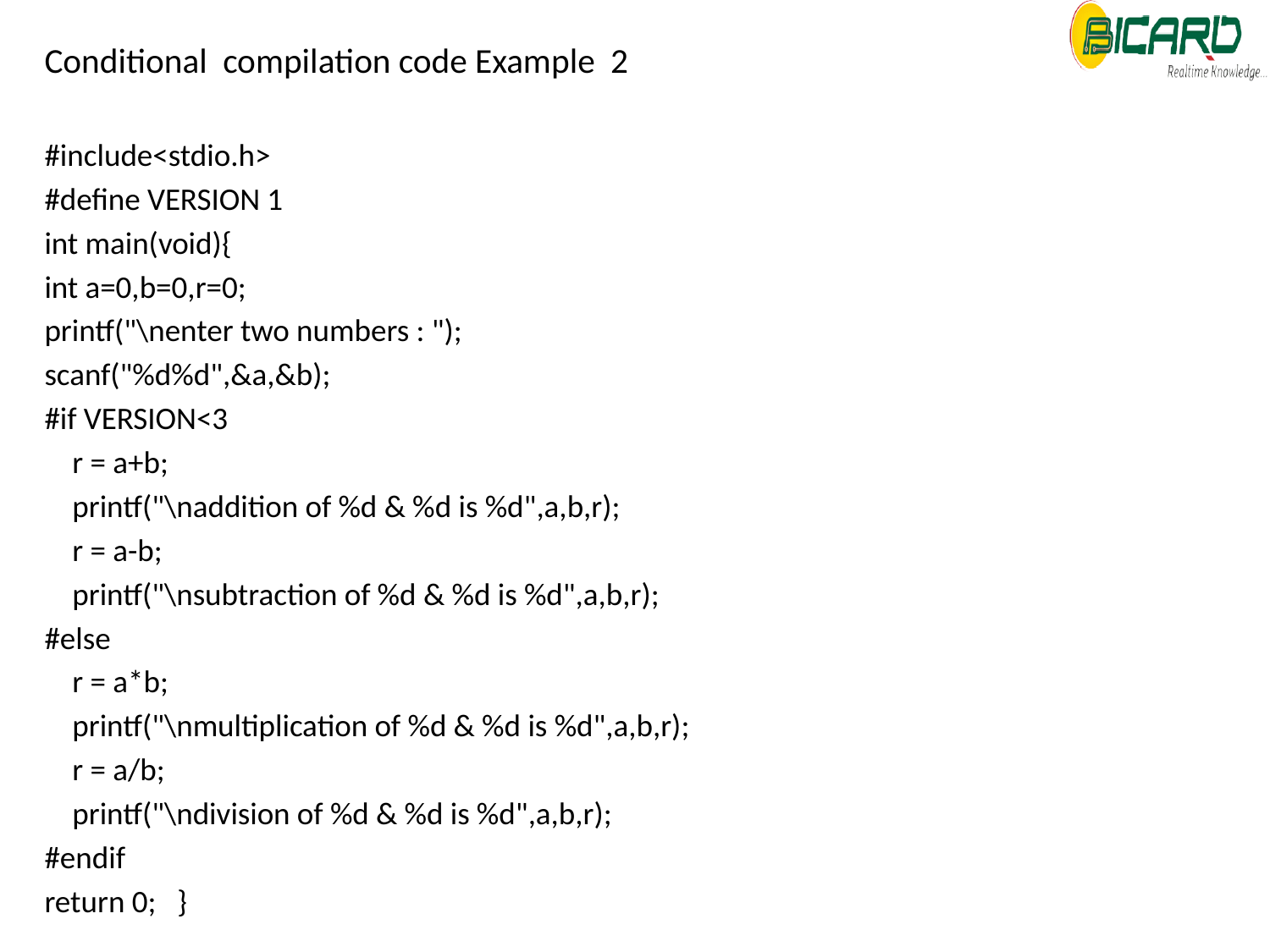

Conditional  compilation code Example  2

#include<stdio.h>
#define VERSION 1
int main(void){
int a=0,b=0,r=0;
printf("\nenter two numbers : ");
scanf("%d%d",&a,&b);
#if VERSION<3
    r = a+b;
    printf("\naddition of %d & %d is %d",a,b,r);
    r = a-b;
    printf("\nsubtraction of %d & %d is %d",a,b,r);
#else
    r = a*b;
    printf("\nmultiplication of %d & %d is %d",a,b,r);
    r = a/b;
    printf("\ndivision of %d & %d is %d",a,b,r);
#endif
return 0;   }